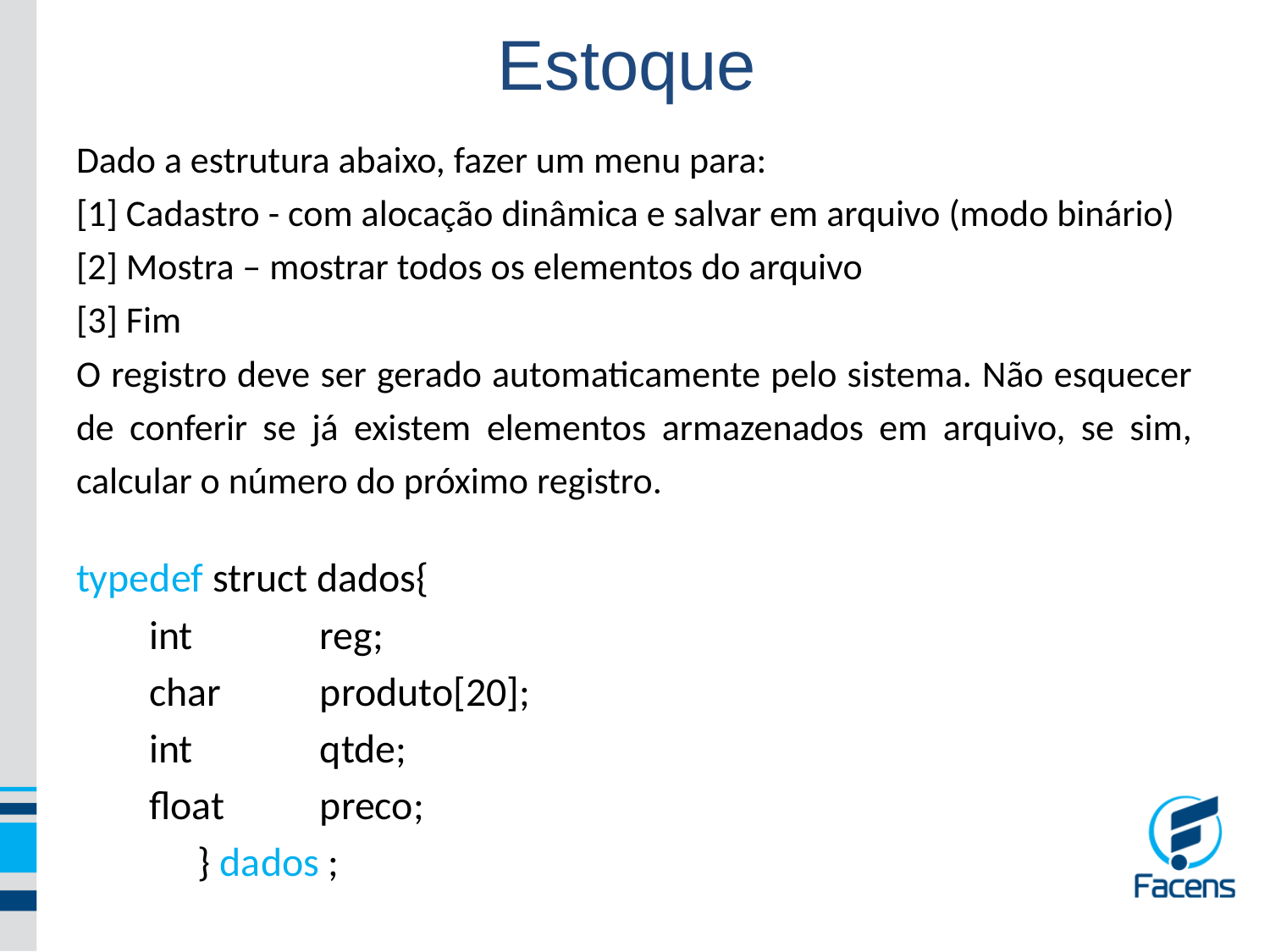

Estoque
Dado a estrutura abaixo, fazer um menu para:
[1] Cadastro - com alocação dinâmica e salvar em arquivo (modo binário)
[2] Mostra – mostrar todos os elementos do arquivo
[3] Fim
O registro deve ser gerado automaticamente pelo sistema. Não esquecer de conferir se já existem elementos armazenados em arquivo, se sim, calcular o número do próximo registro.

typedef struct dados{
        int    	reg;
        char   	produto[20];
        int    	qtde;
        float 	preco;
         	} dados ;